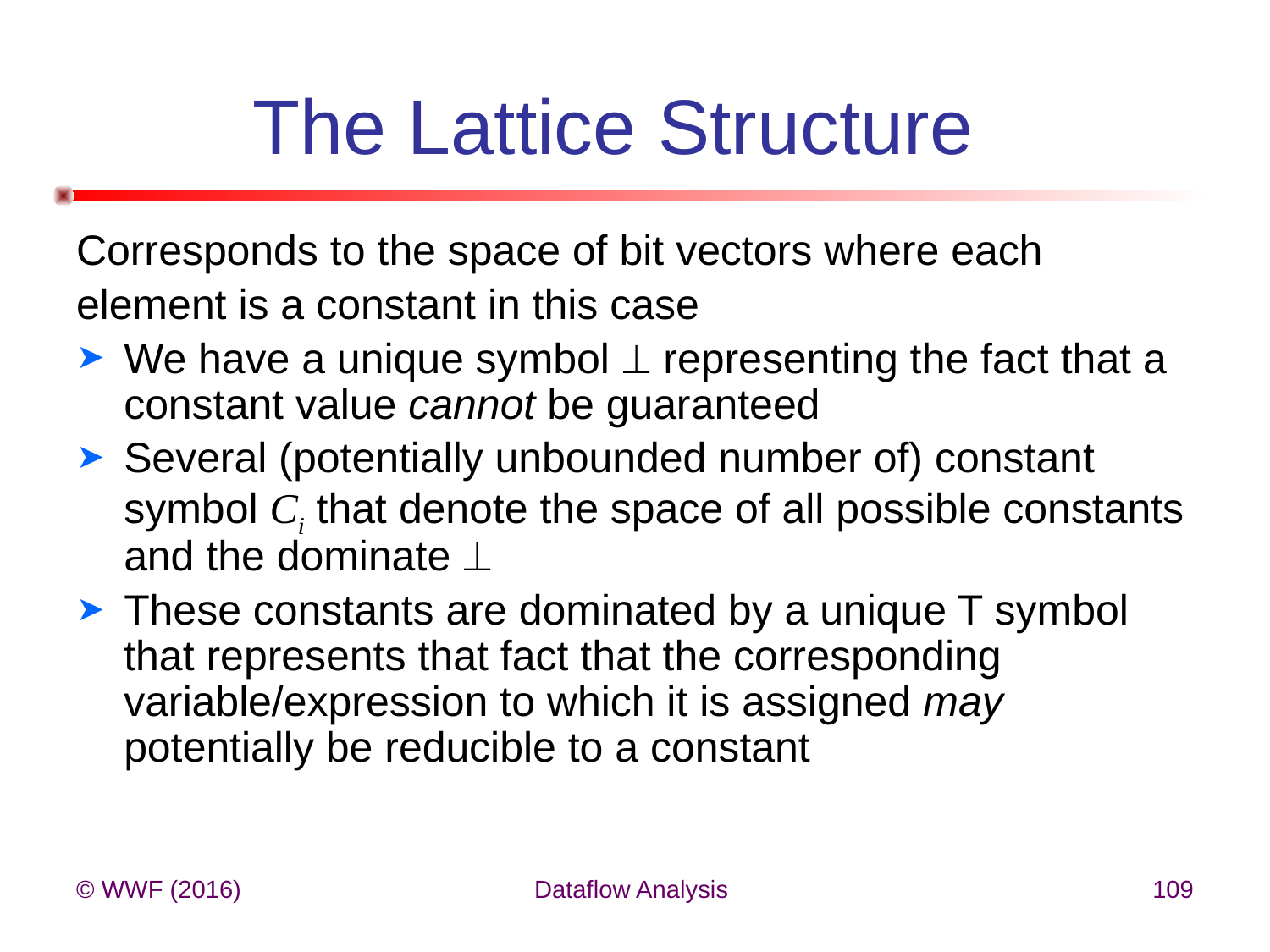

# The Lattice Structure
Corresponds to the space of bit vectors where each
element is a constant in this case
We have a unique symbol ⊥ representing the fact that a constant value cannot be guaranteed
Several (potentially unbounded number of) constant symbol Ci that denote the space of all possible constants and the dominate ⊥
These constants are dominated by a unique T symbol that represents that fact that the corresponding variable/expression to which it is assigned may potentially be reducible to a constant
© WWF (2016)
Dataflow Analysis
109